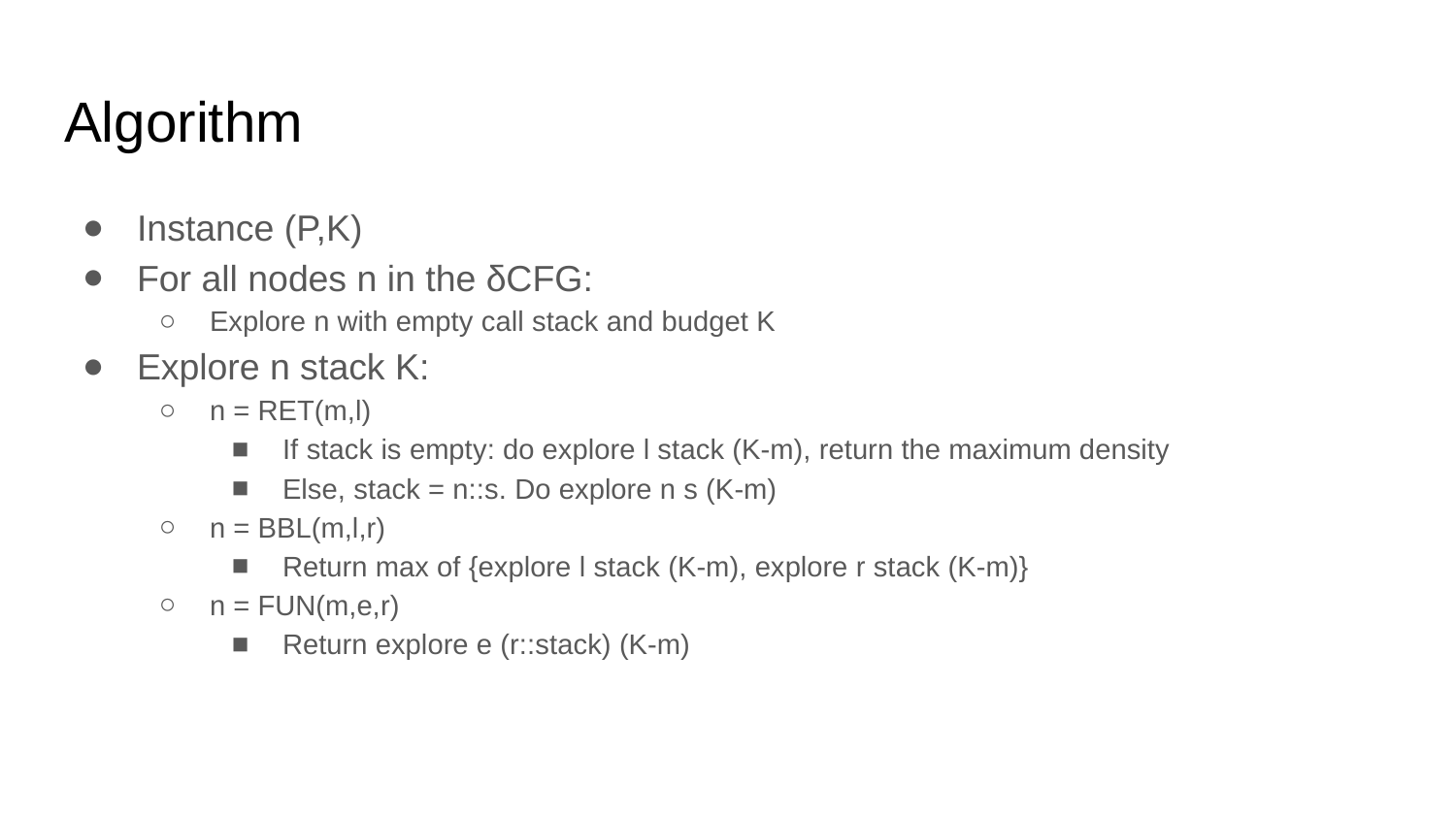

# Algorithm
Instance (P,K)
For all nodes n in the δCFG:
Explore n with empty call stack and budget K
Explore n stack K:
n = RET(m,l)
If stack is empty: do explore l stack (K-m), return the maximum density
Else, stack = n::s. Do explore n s (K-m)
n = BBL(m,l,r)
Return max of {explore l stack (K-m), explore r stack (K-m)}
n = FUN(m,e,r)
Return explore e (r::stack) (K-m)